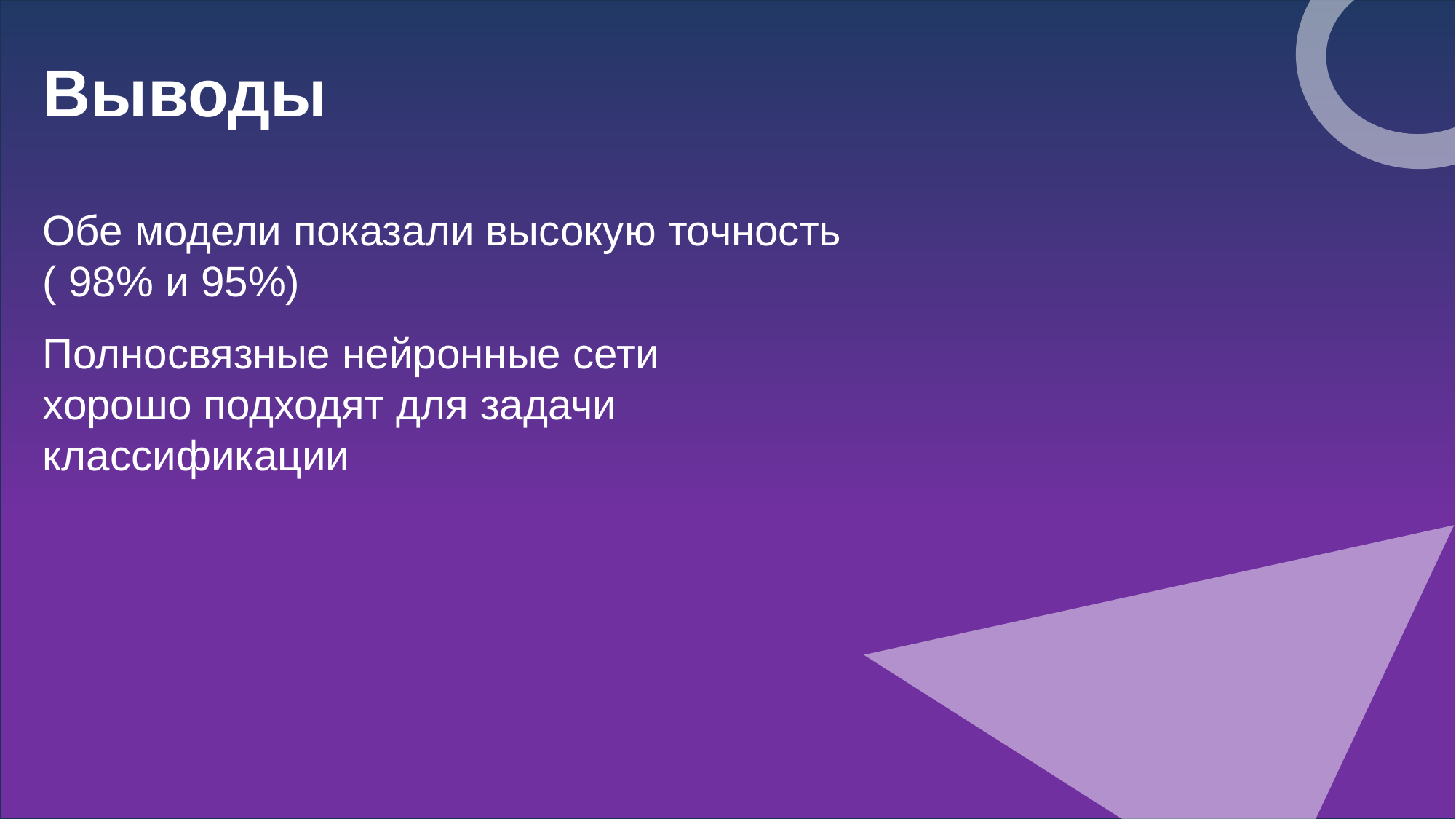

Выводы
Обе модели показали высокую точность ( 98% и 95%)
Полносвязные нейронные сети хорошо подходят для задачи классификации